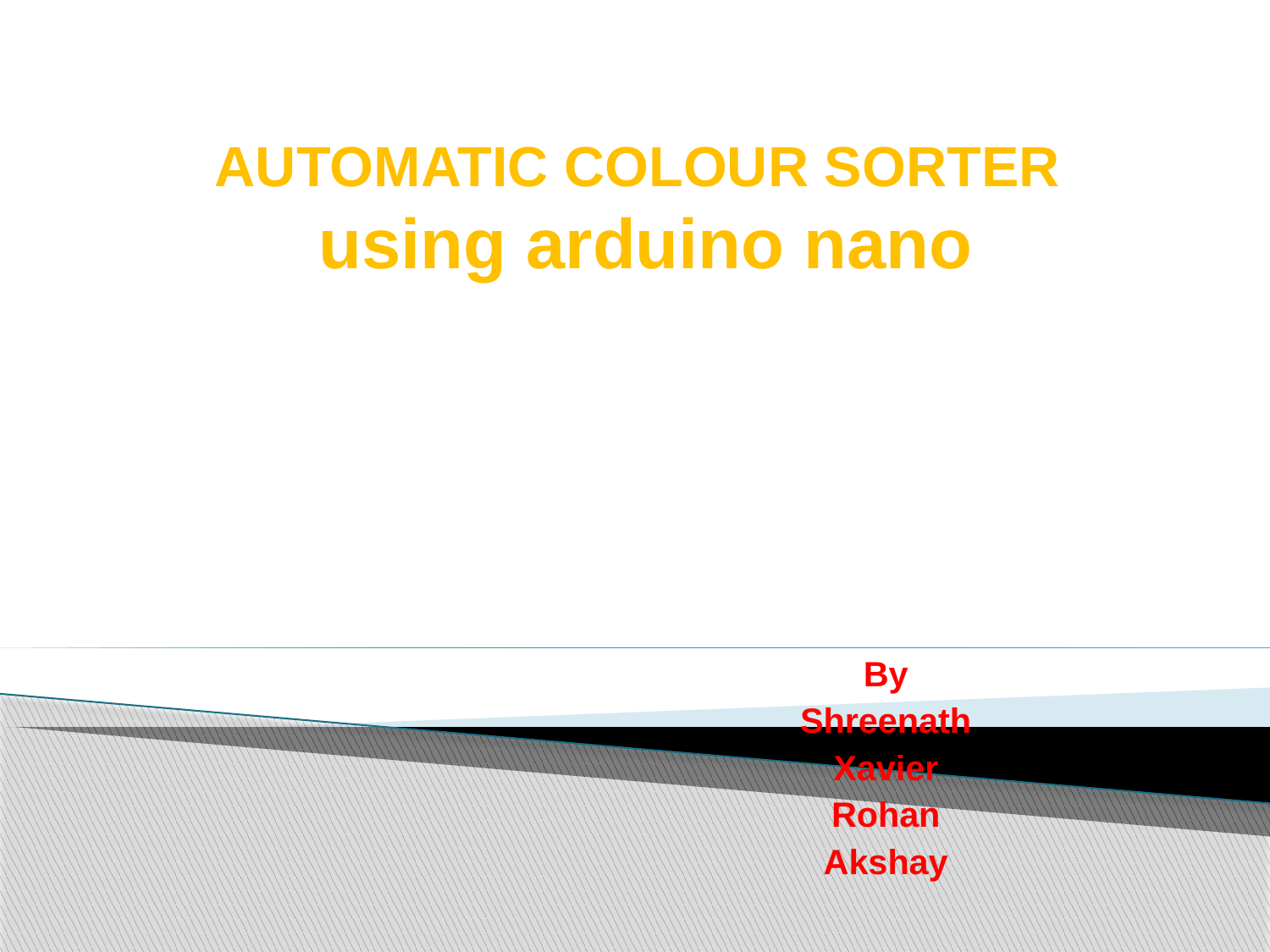

# AUTOMATIC COLOUR SORTER using arduino nano
By
Shreenath
Xavier
Rohan
Akshay